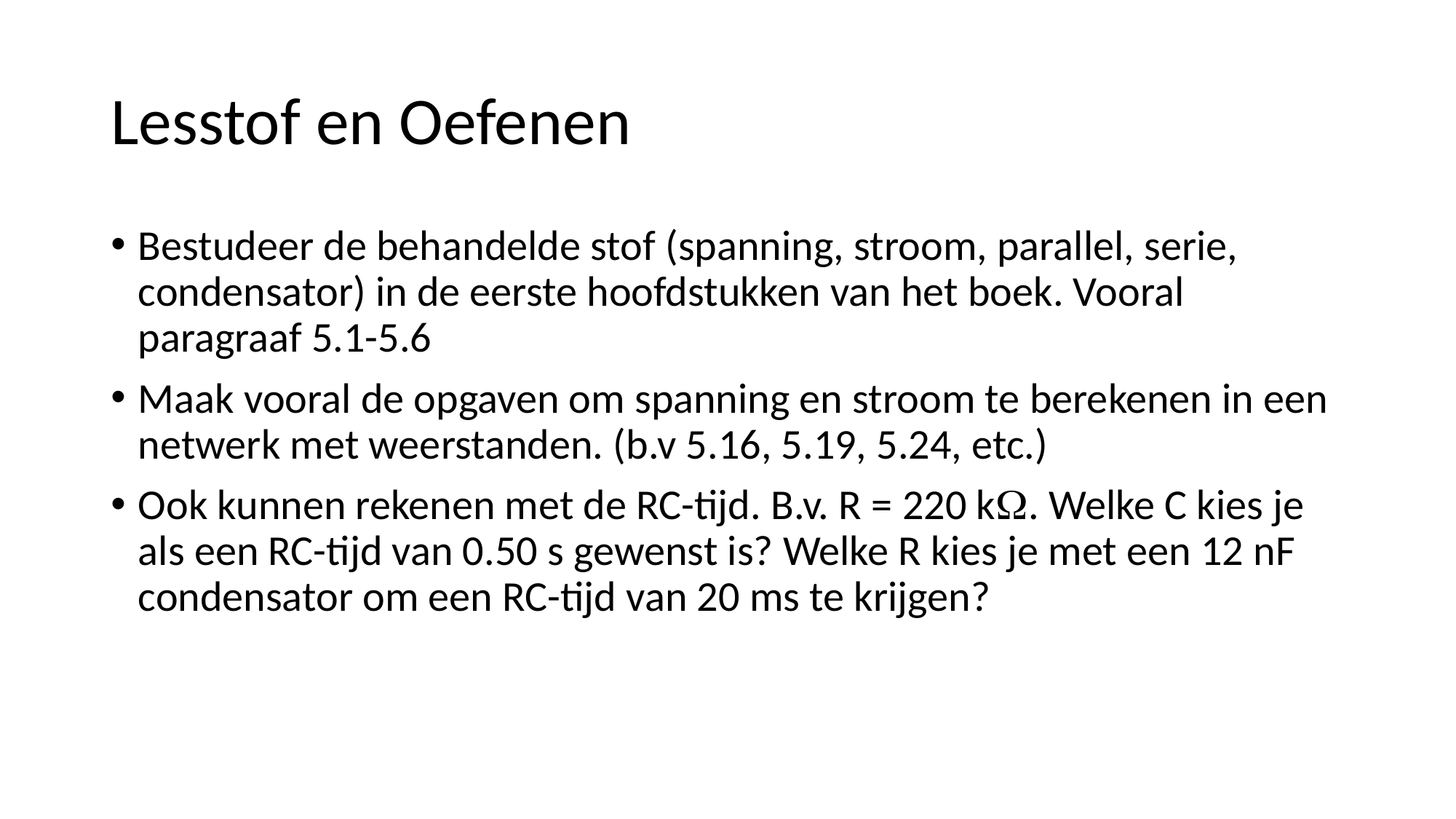

# Lesstof en Oefenen
Bestudeer de behandelde stof (spanning, stroom, parallel, serie, condensator) in de eerste hoofdstukken van het boek. Vooral paragraaf 5.1-5.6
Maak vooral de opgaven om spanning en stroom te berekenen in een netwerk met weerstanden. (b.v 5.16, 5.19, 5.24, etc.)
Ook kunnen rekenen met de RC-tijd. B.v. R = 220 kΩ. Welke C kies je als een RC-tijd van 0.50 s gewenst is? Welke R kies je met een 12 nF condensator om een RC-tijd van 20 ms te krijgen?